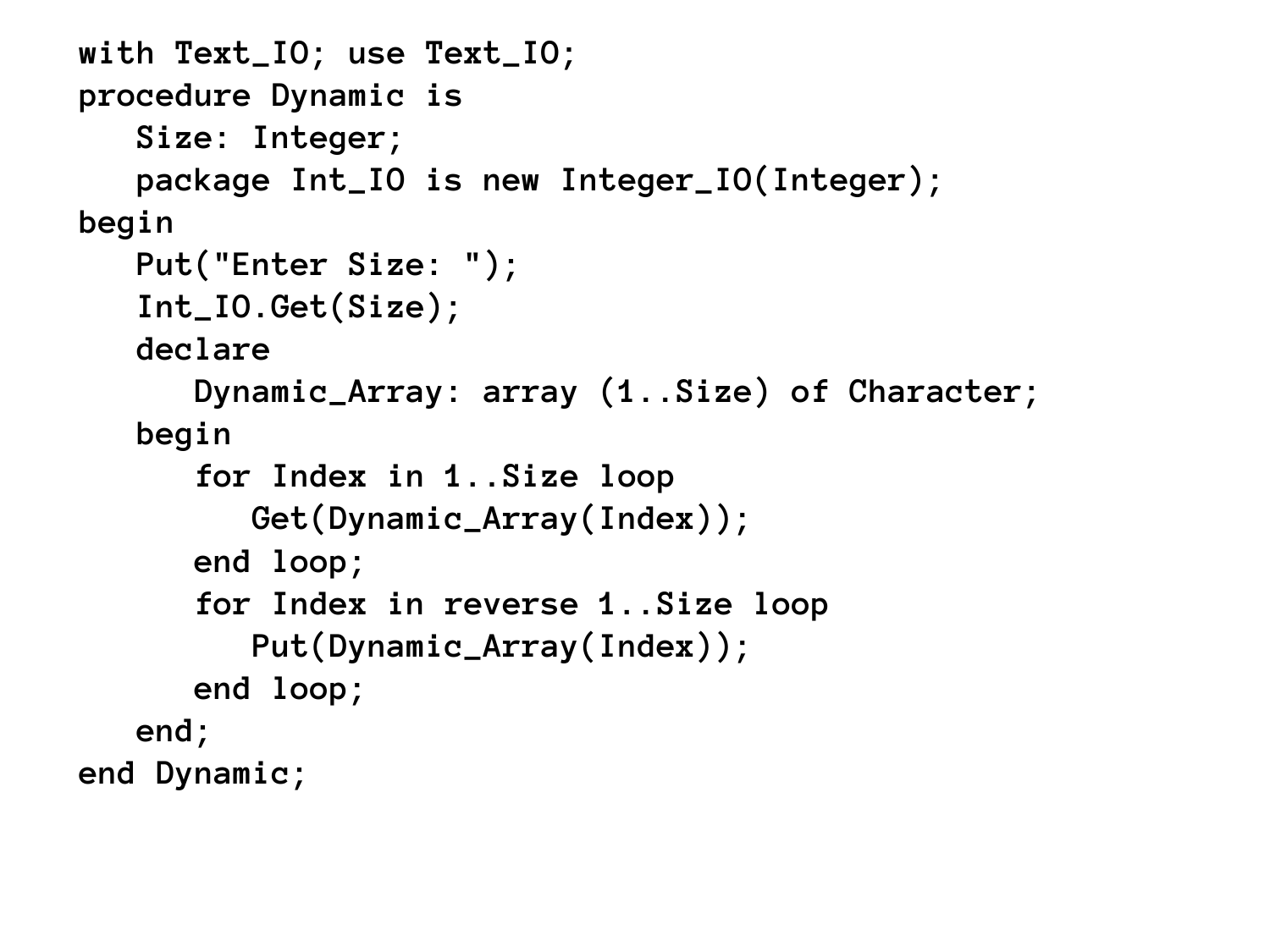

with Text_IO; use Text_IO;
procedure Dynamic is
   Size: Integer;
   package Int_IO is new Integer_IO(Integer);
begin
   Put("Enter Size: ");
   Int_IO.Get(Size);
   declare
      Dynamic_Array: array (1..Size) of Character;
   begin
      for Index in 1..Size loop
         Get(Dynamic_Array(Index));
      end loop;
      for Index in reverse 1..Size loop
         Put(Dynamic_Array(Index));
      end loop;
   end;
end Dynamic;